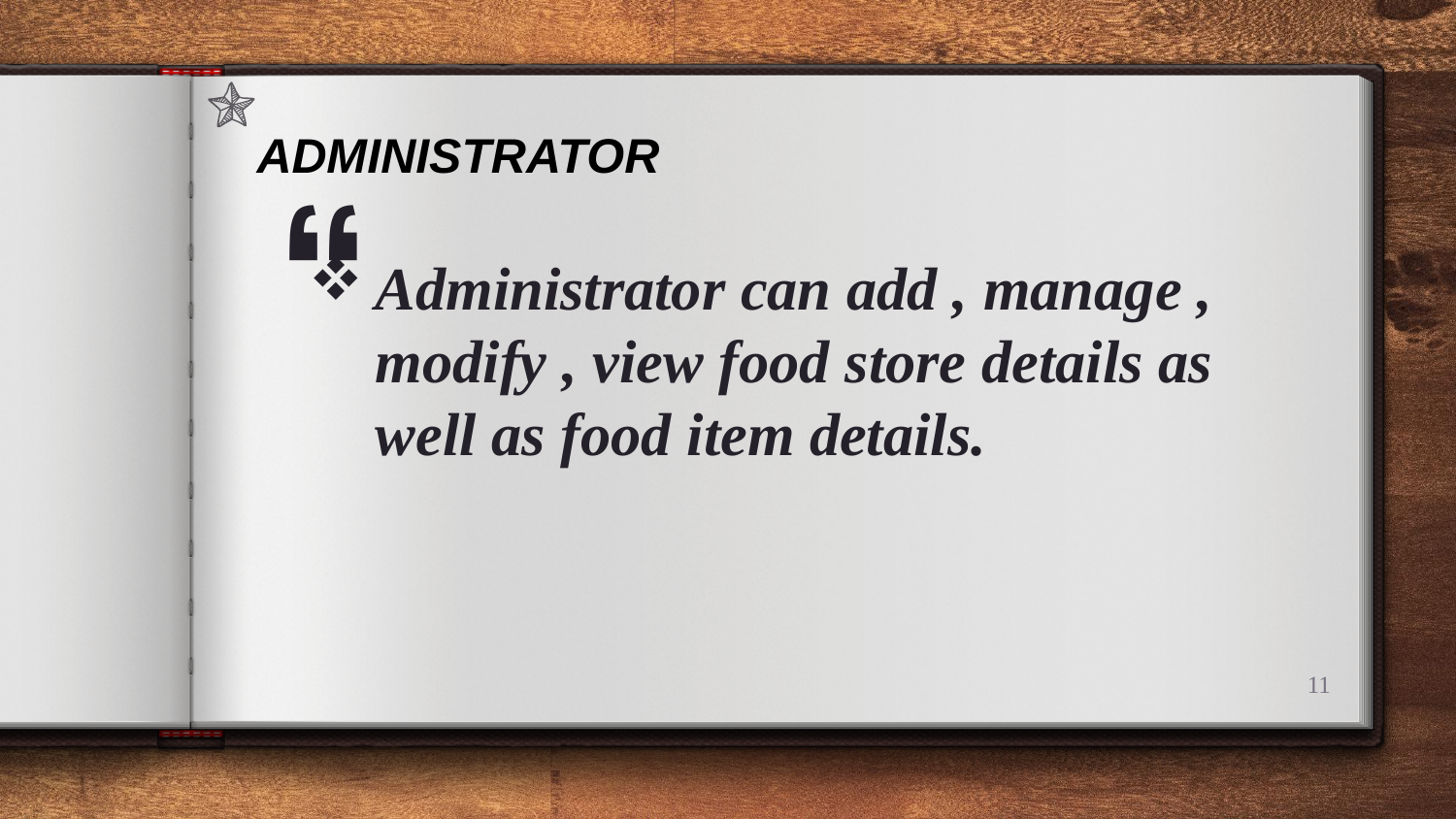

ADMINISTRATOR
Administrator can add , manage , modify , view food store details as well as food item details.

11